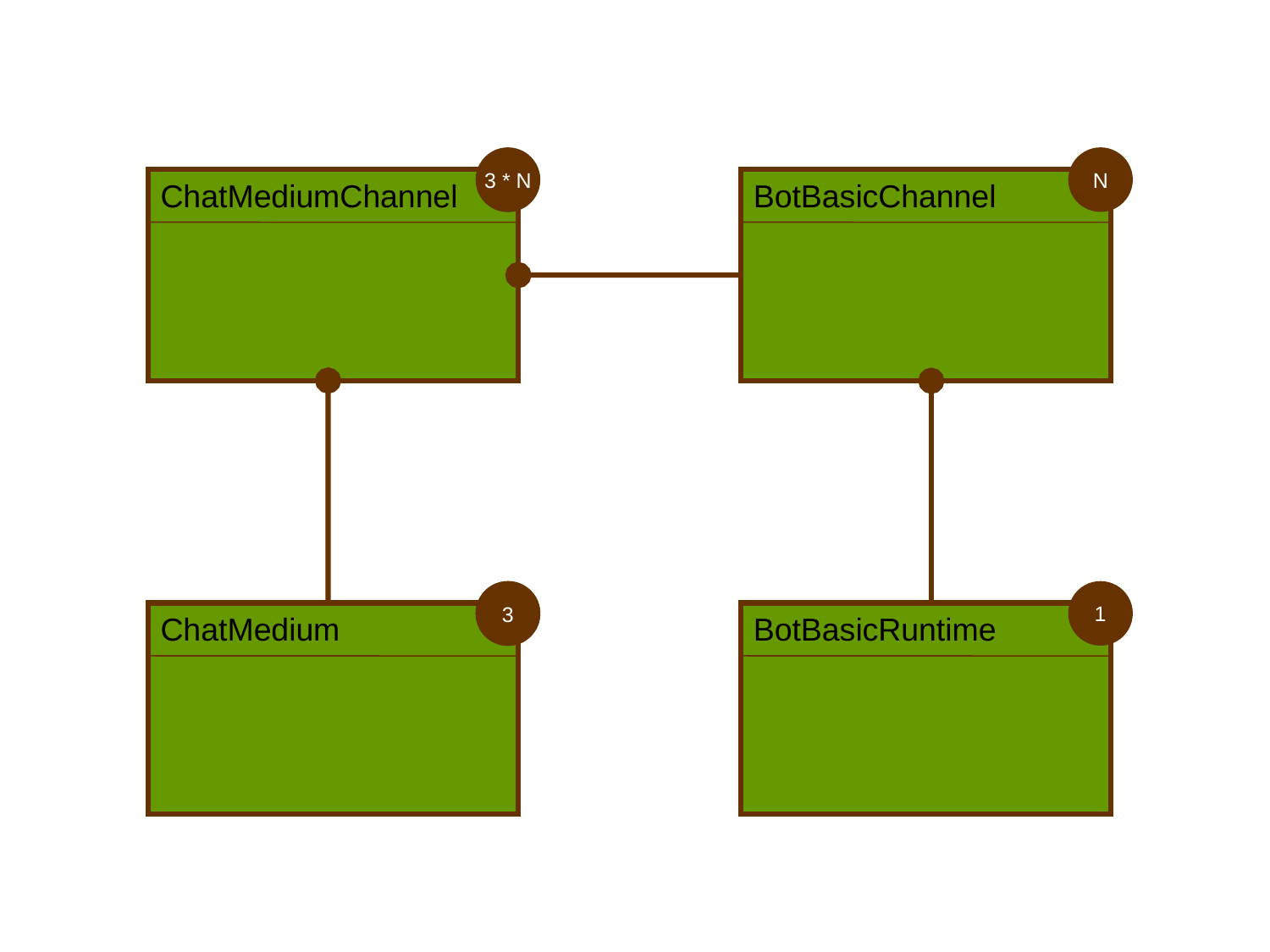

3 * N
N
1

ChatMediumChannel

BotBasicChannel

1
3

ChatMedium

BotBasicRuntime